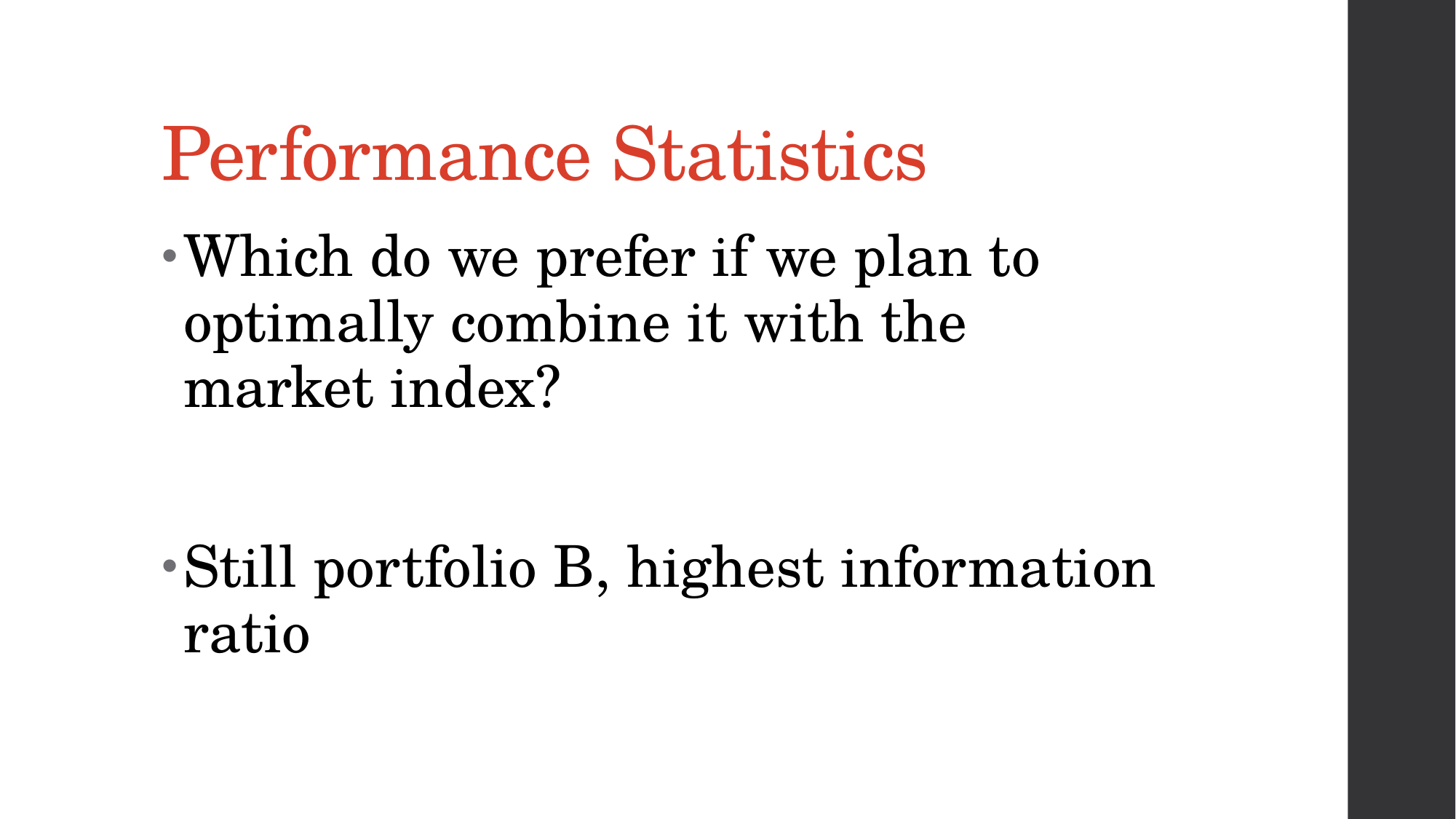

# Performance Statistics
Which do we prefer if we plan to optimally combine it with the market index?

Still portfolio B, highest information ratio